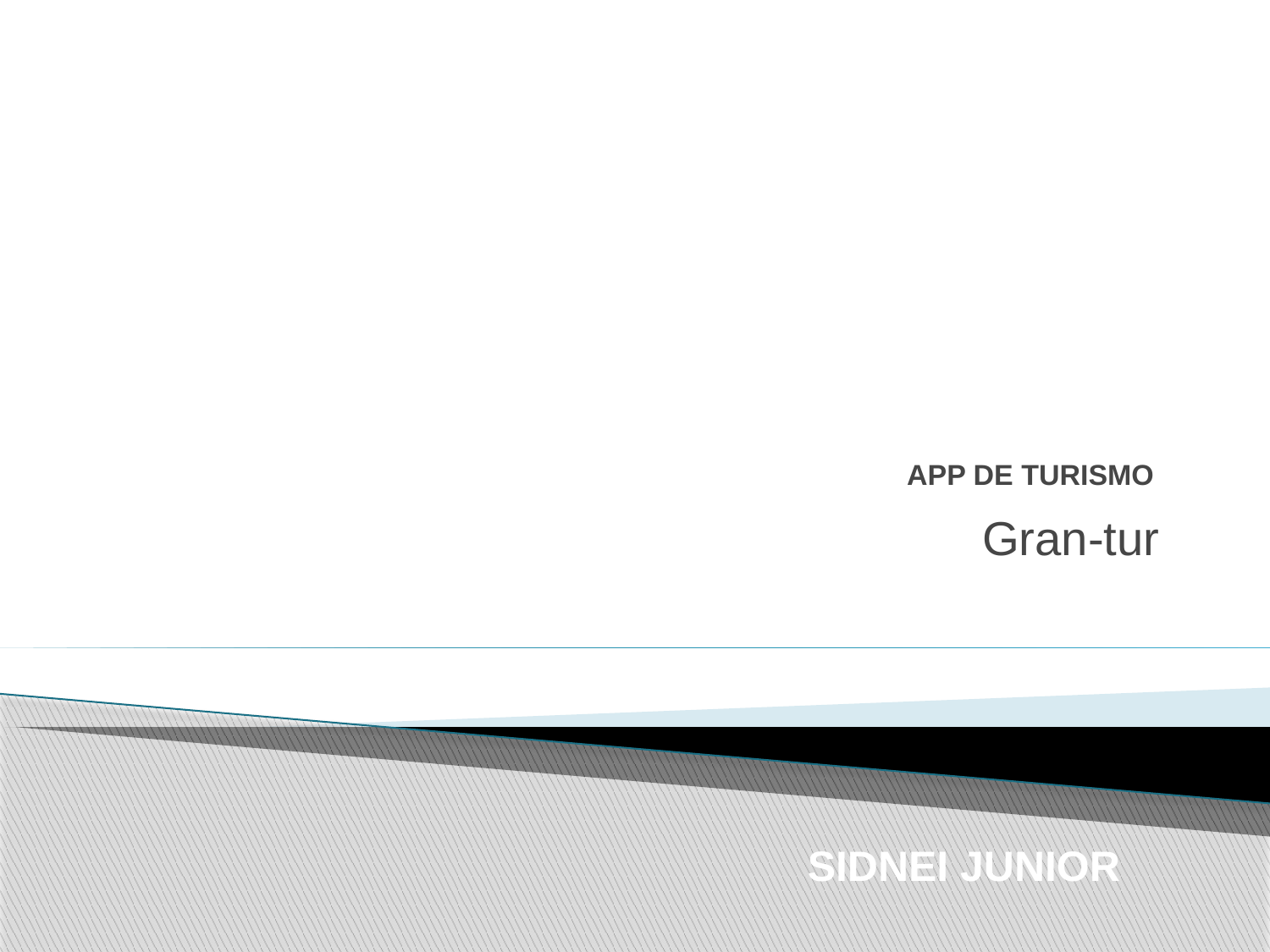

# APP DE TURISMO
Gran-tur
SIDNEI JUNIOR